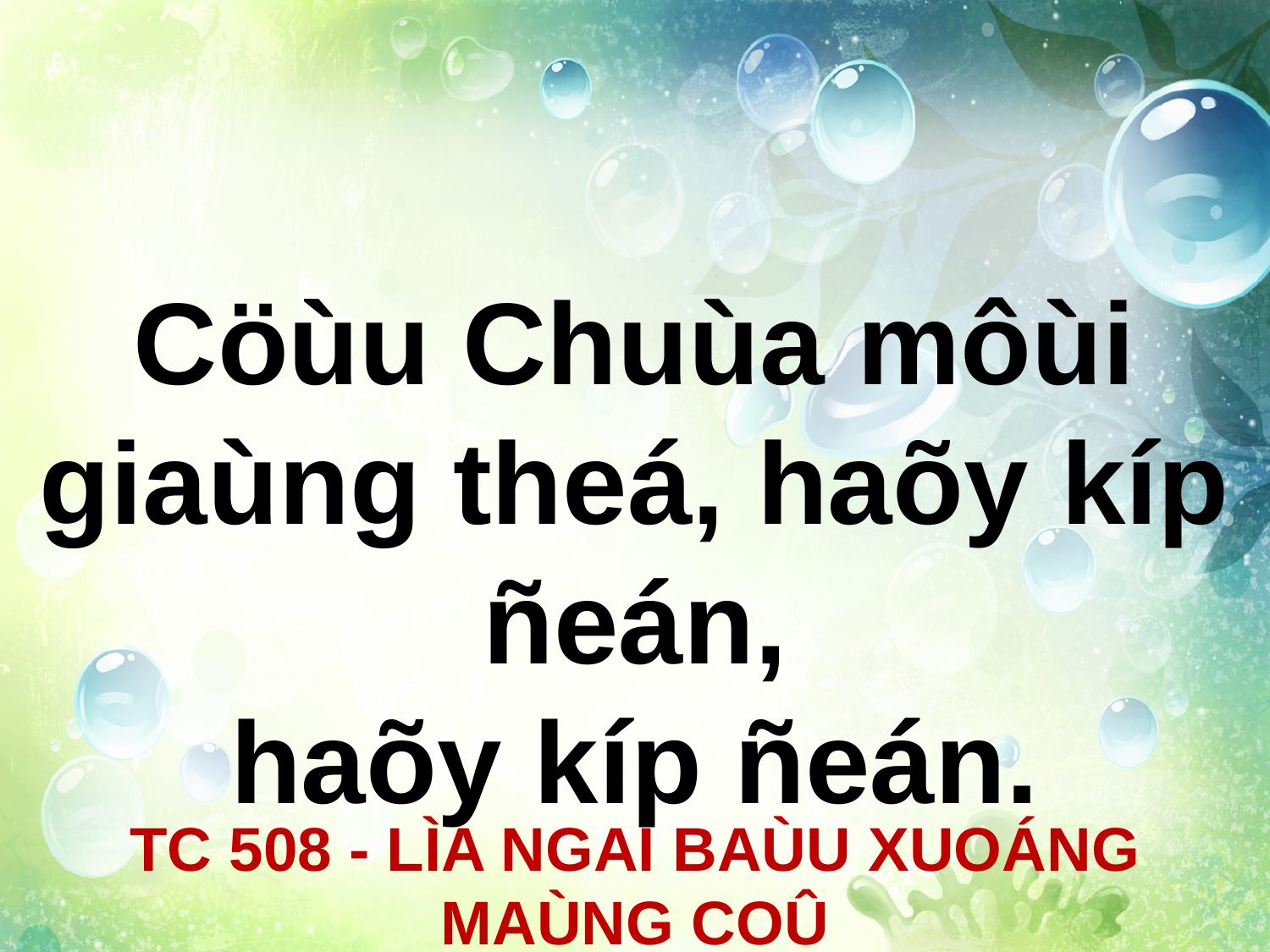

Cöùu Chuùa môùi giaùng theá, haõy kíp ñeán,
haõy kíp ñeán.
TC 508 - LÌA NGAI BAÙU XUOÁNG MAÙNG COÛ